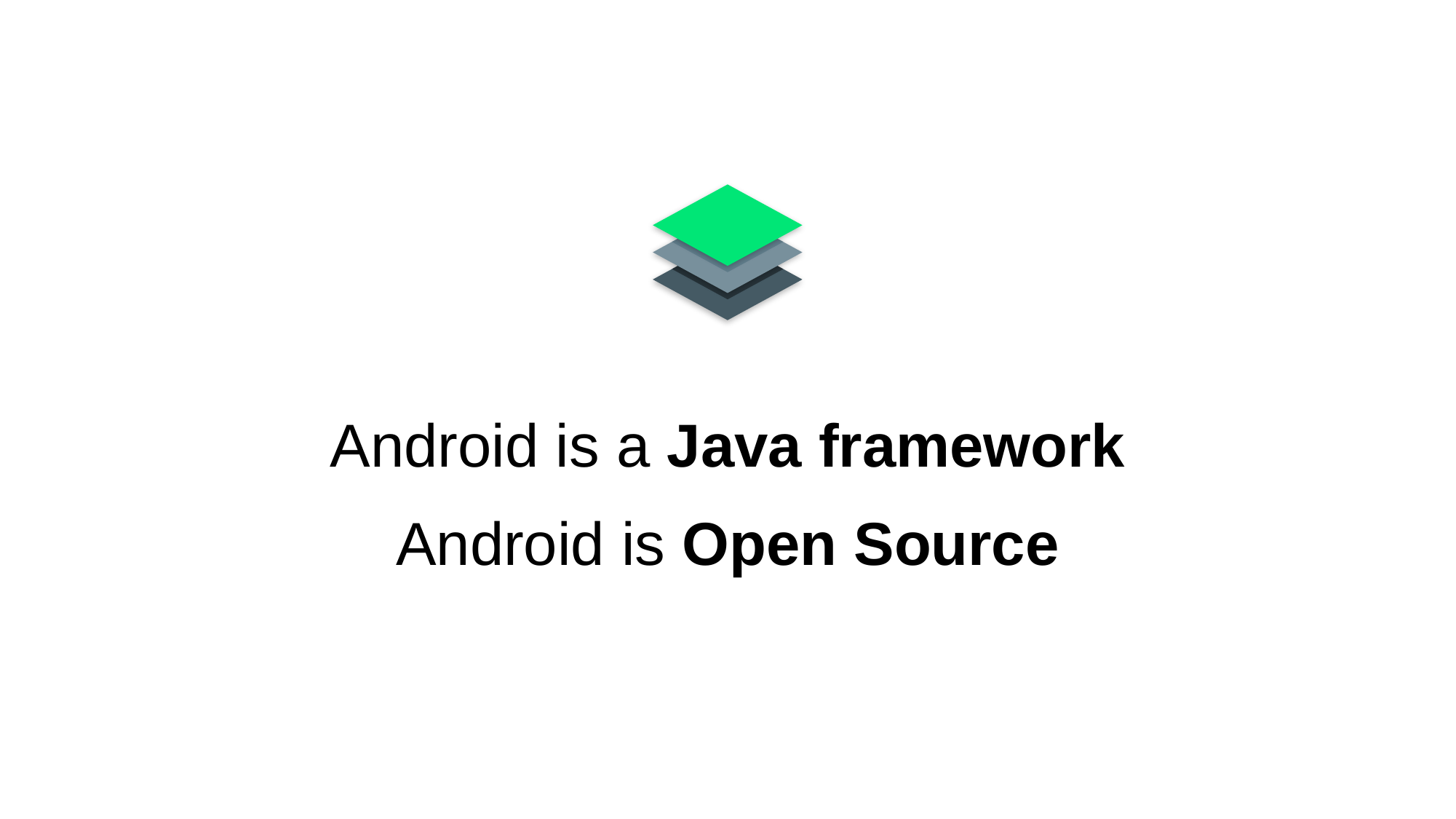

Android is a Java framework

Android is Open Source